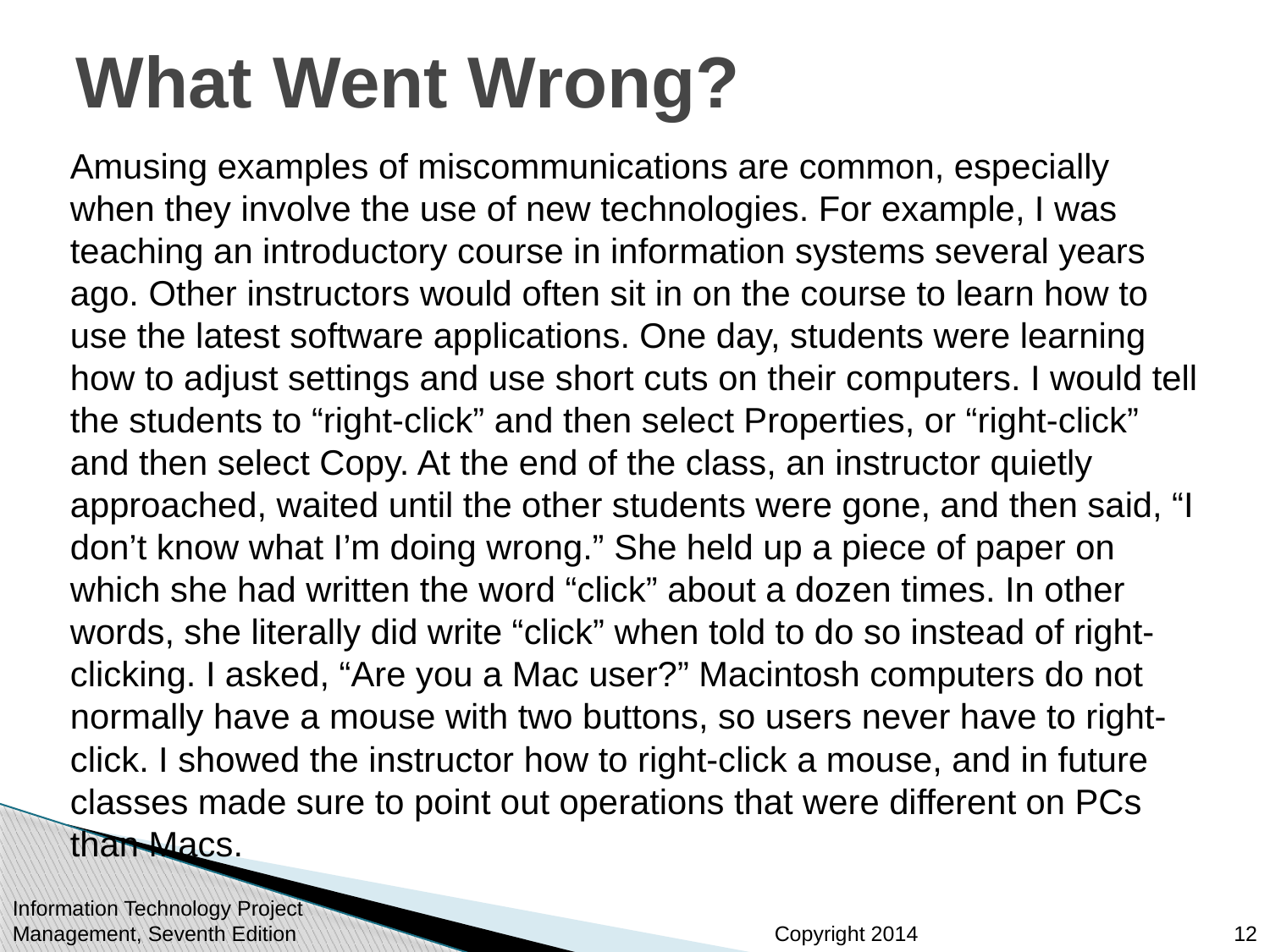

# What Went Wrong?
Amusing examples of miscommunications are common, especially when they involve the use of new technologies. For example, I was teaching an introductory course in information systems several years ago. Other instructors would often sit in on the course to learn how to use the latest software applications. One day, students were learning how to adjust settings and use short cuts on their computers. I would tell the students to “right-click” and then select Properties, or “right-click” and then select Copy. At the end of the class, an instructor quietly approached, waited until the other students were gone, and then said, “I don’t know what I’m doing wrong.” She held up a piece of paper on which she had written the word “click” about a dozen times. In other words, she literally did write “click” when told to do so instead of right-clicking. I asked, “Are you a Mac user?” Macintosh computers do not normally have a mouse with two buttons, so users never have to right-click. I showed the instructor how to right-click a mouse, and in future classes made sure to point out operations that were different on PCs than Macs.
Information Technology Project Management, Seventh Edition
12